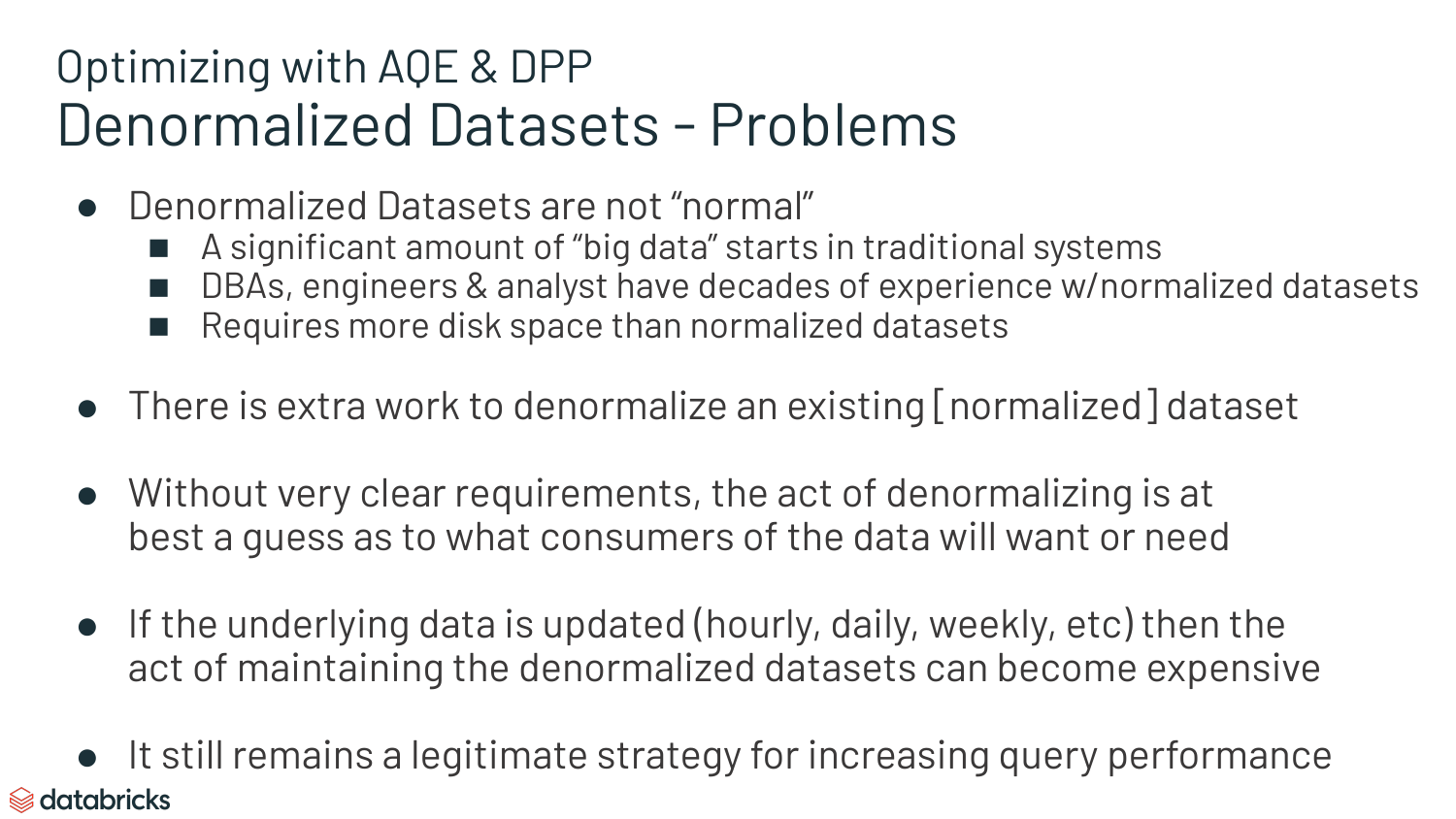

# Optimizing with AQE & DPP

Denormalized Datasets - Problems
Denormalized Datasets are not “normal”
A significant amount of “big data” starts in traditional systems
DBAs, engineers & analyst have decades of experience w/normalized datasets
Requires more disk space than normalized datasets
There is extra work to denormalize an existing [normalized] dataset
Without very clear requirements, the act of denormalizing is at
best a guess as to what consumers of the data will want or need
If the underlying data is updated (hourly, daily, weekly, etc) then the
act of maintaining the denormalized datasets can become expensive
It still remains a legitimate strategy for increasing query performance